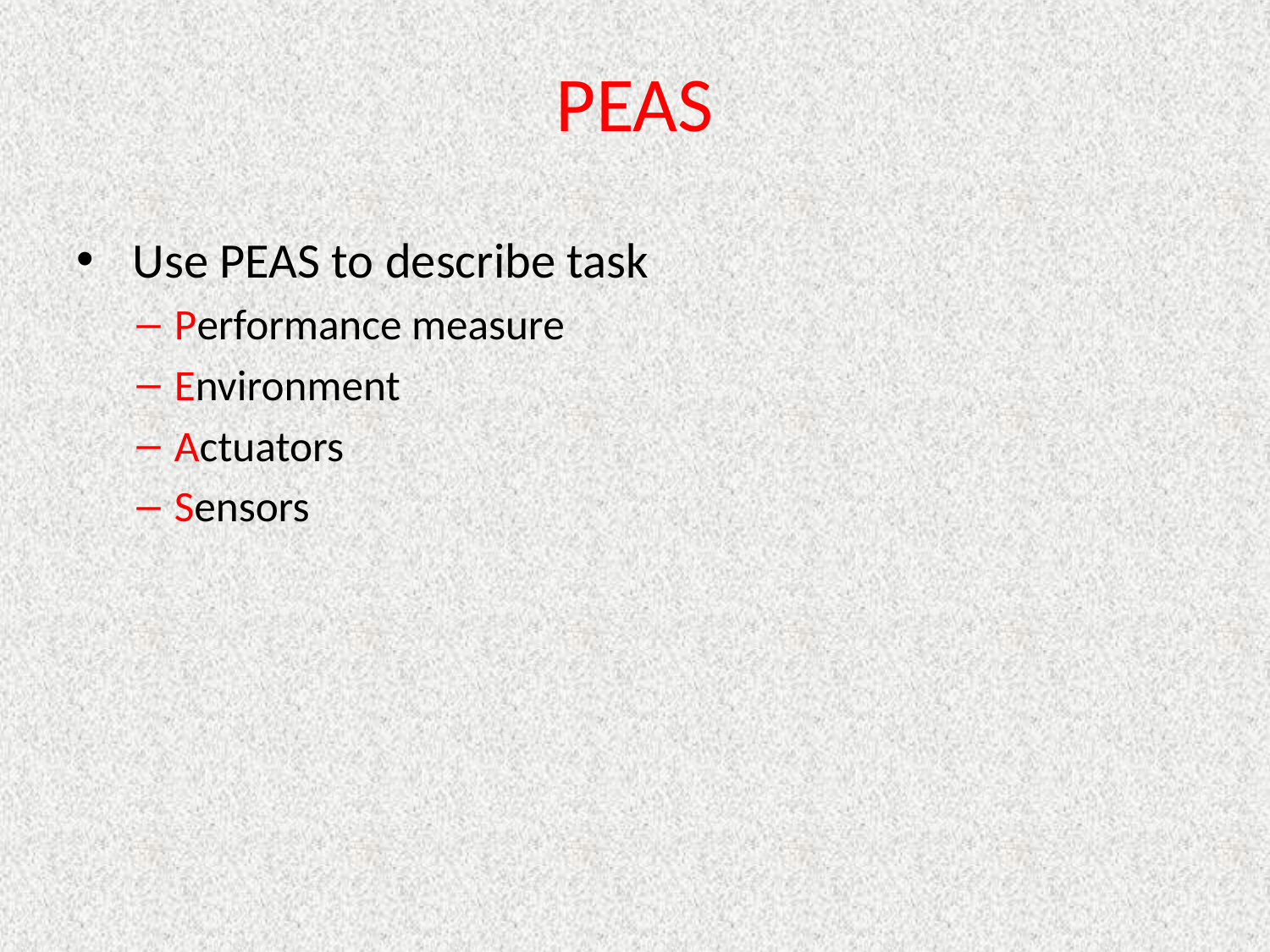

# PEAS
 Use PEAS to describe task
Performance measure
Environment
Actuators
Sensors